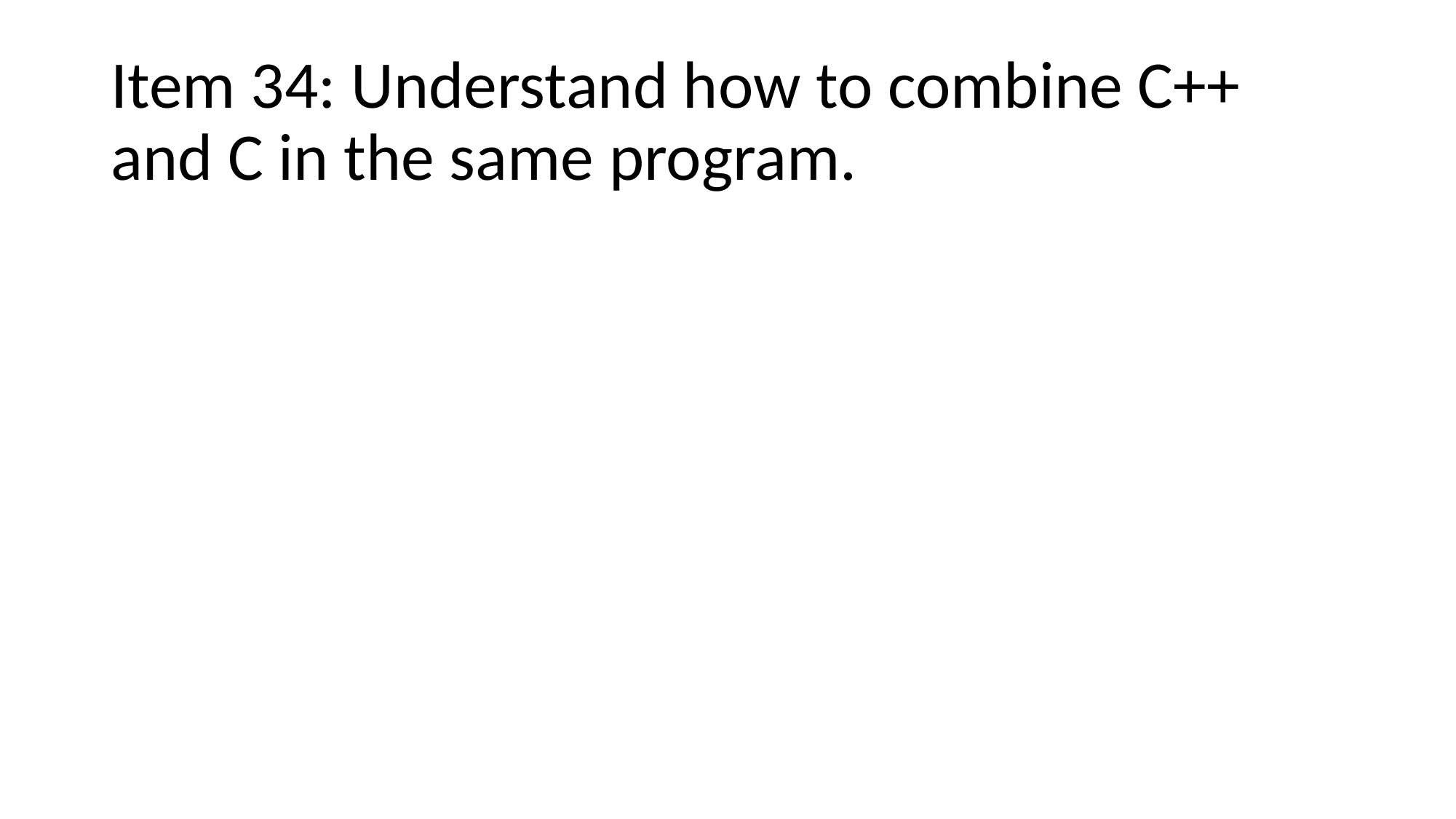

# Item 34: Understand how to combine C++ and C in the same program.